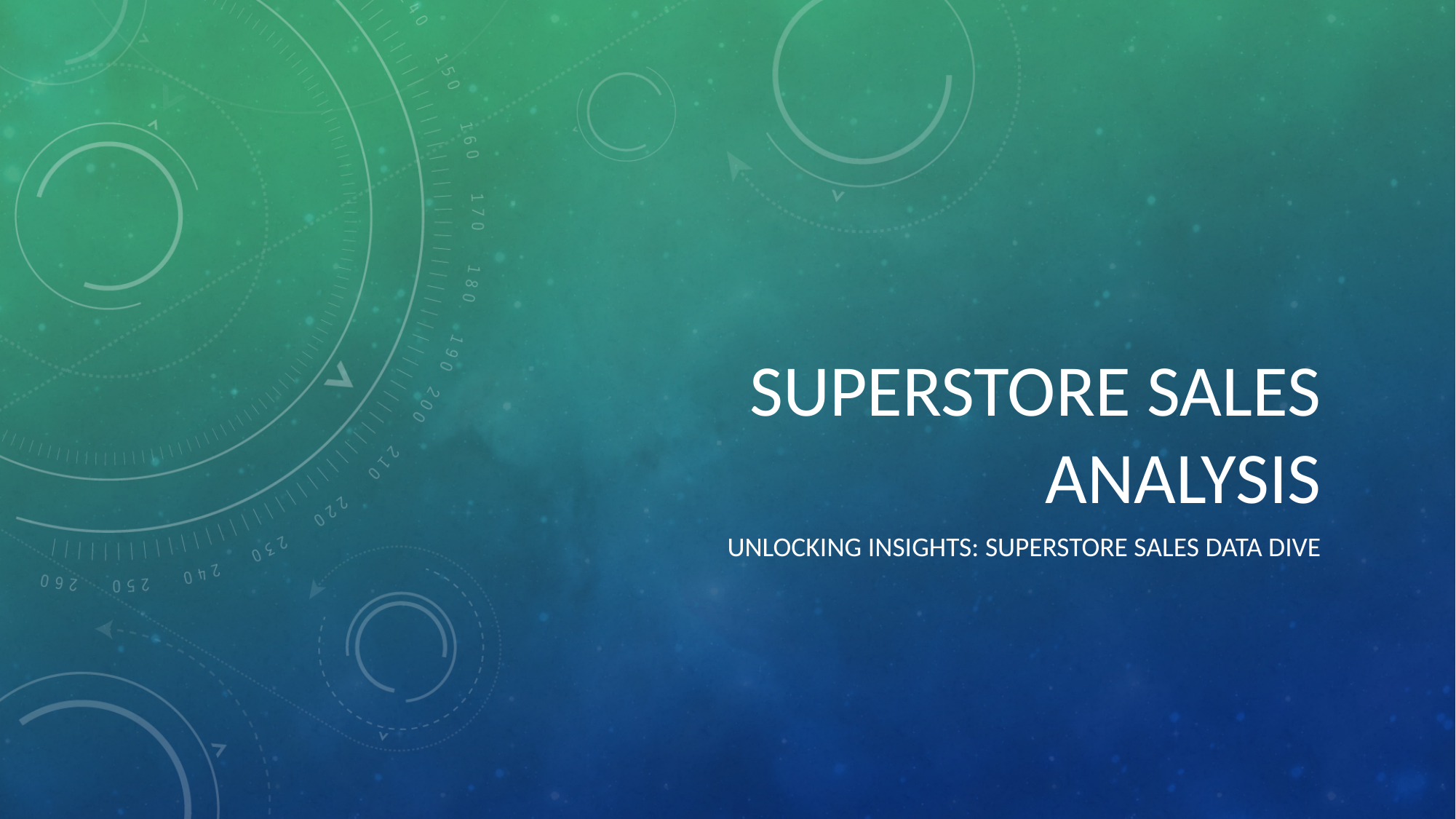

# Superstore Sales Analysis
Unlocking Insights: Superstore Sales Data Dive